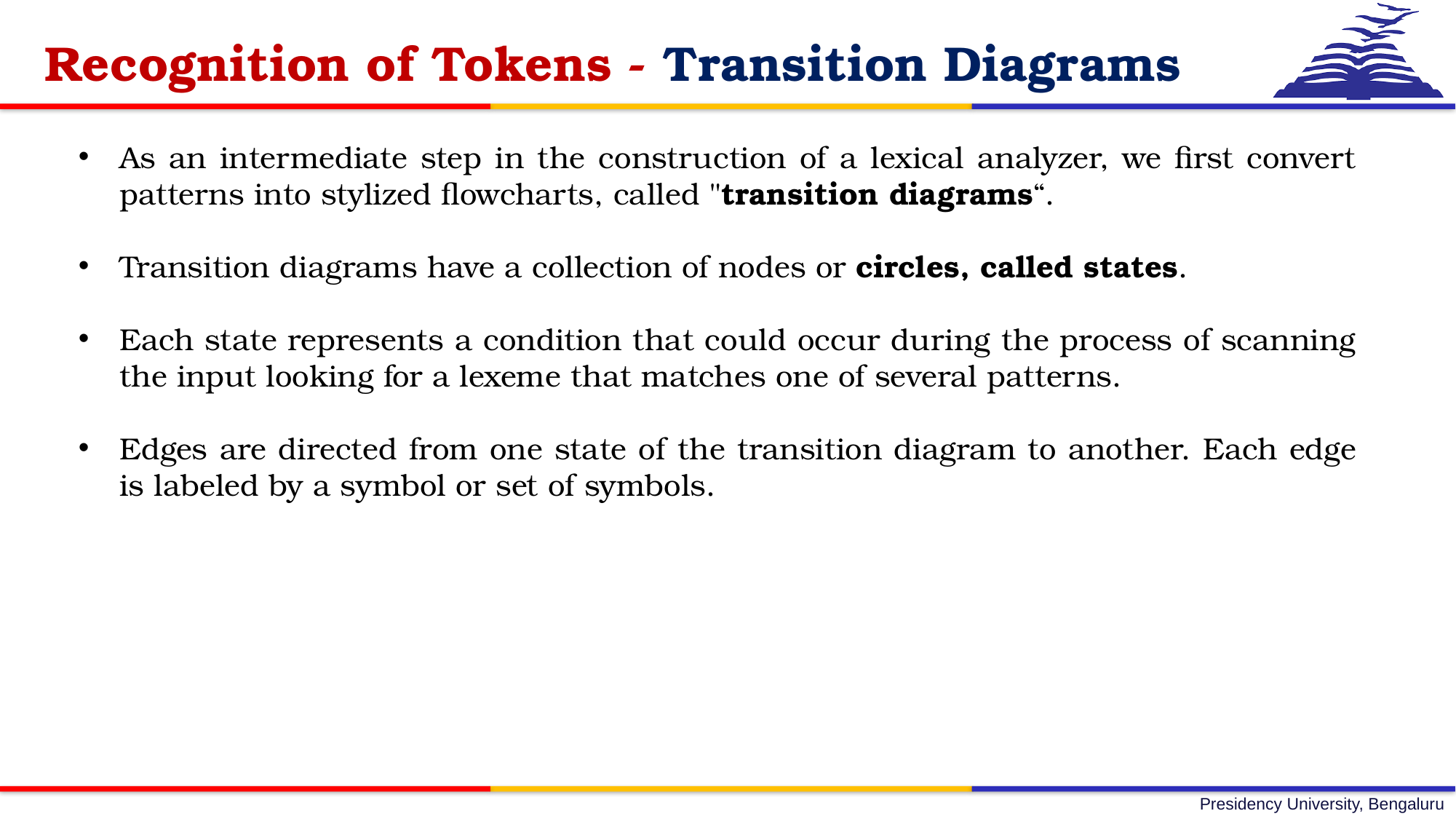

Recognition of Tokens - Transition Diagrams
As an intermediate step in the construction of a lexical analyzer, we first convert patterns into stylized flowcharts, called "transition diagrams“.

Transition diagrams have a collection of nodes or circles, called states.

Each state represents a condition that could occur during the process of scanning the input looking for a lexeme that matches one of several patterns.

Edges are directed from one state of the transition diagram to another. Each edge is labeled by a symbol or set of symbols.